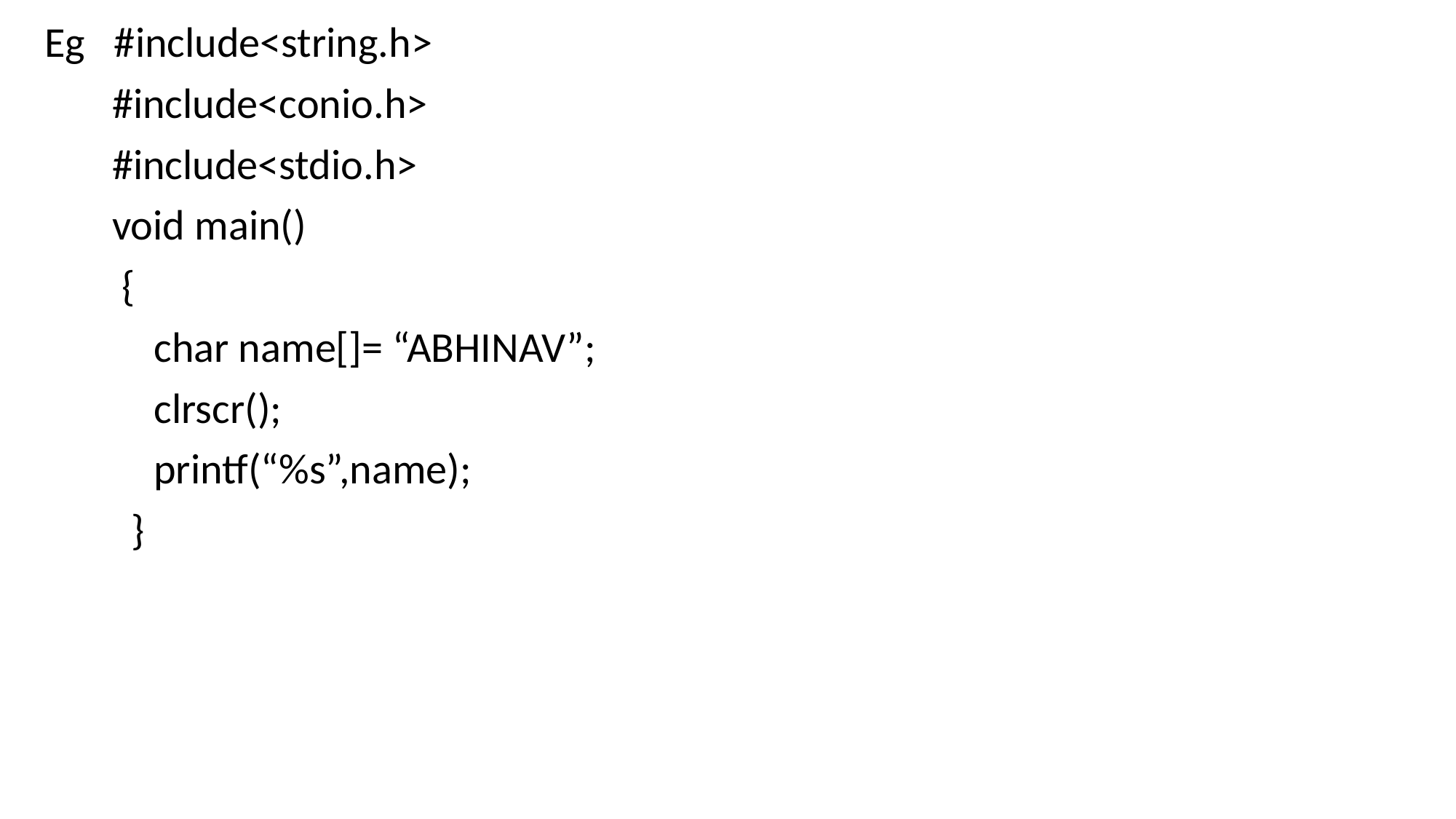

Eg   #include<string.h>
       #include<conio.h>
       #include<stdio.h>
       void main()
        {
	char name[]= “ABHINAV”;
 	clrscr();
	printf(“%s”,name);
         }